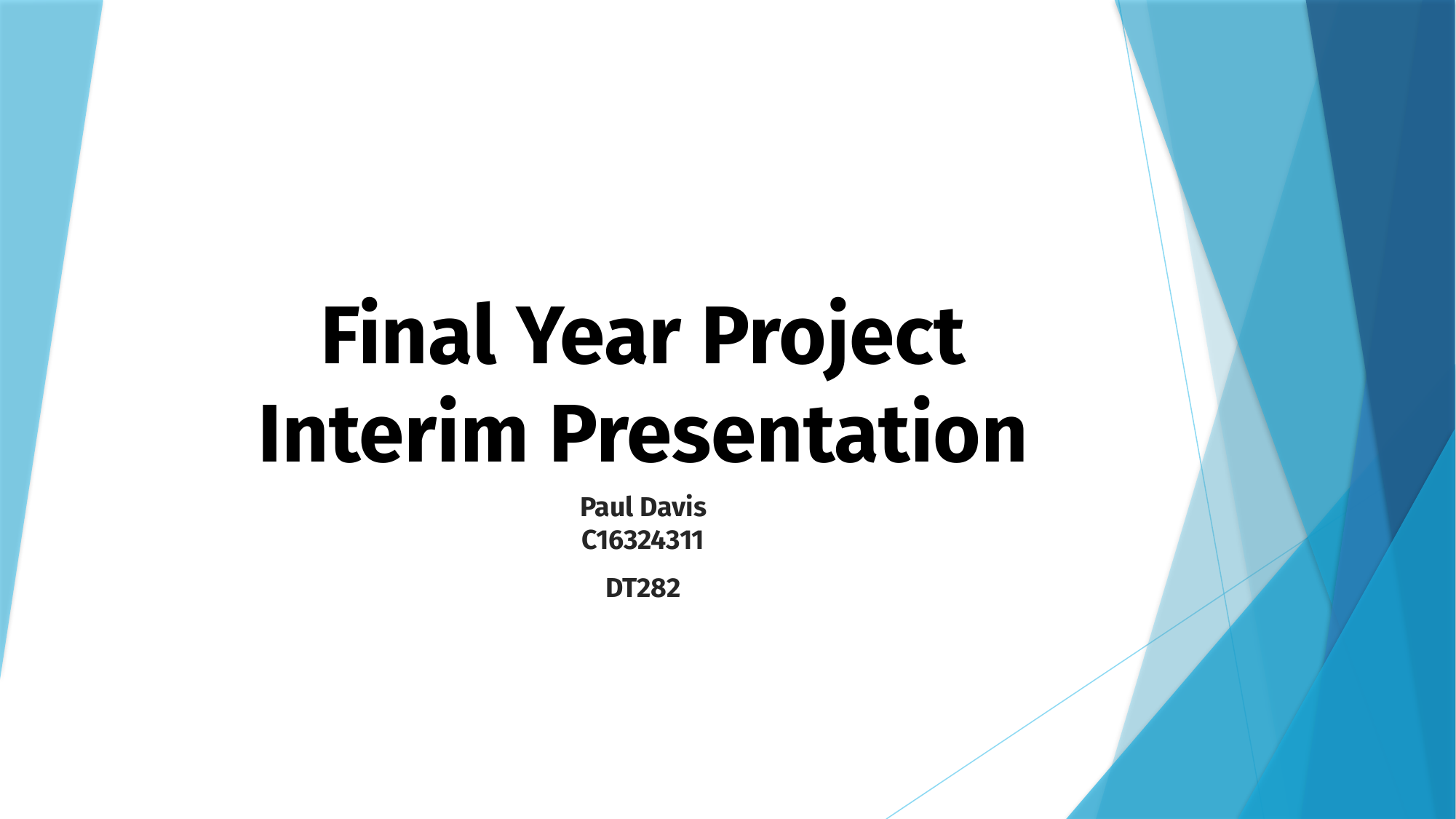

# Final Year Project Interim Presentation
Paul Davis
C16324311
DT282